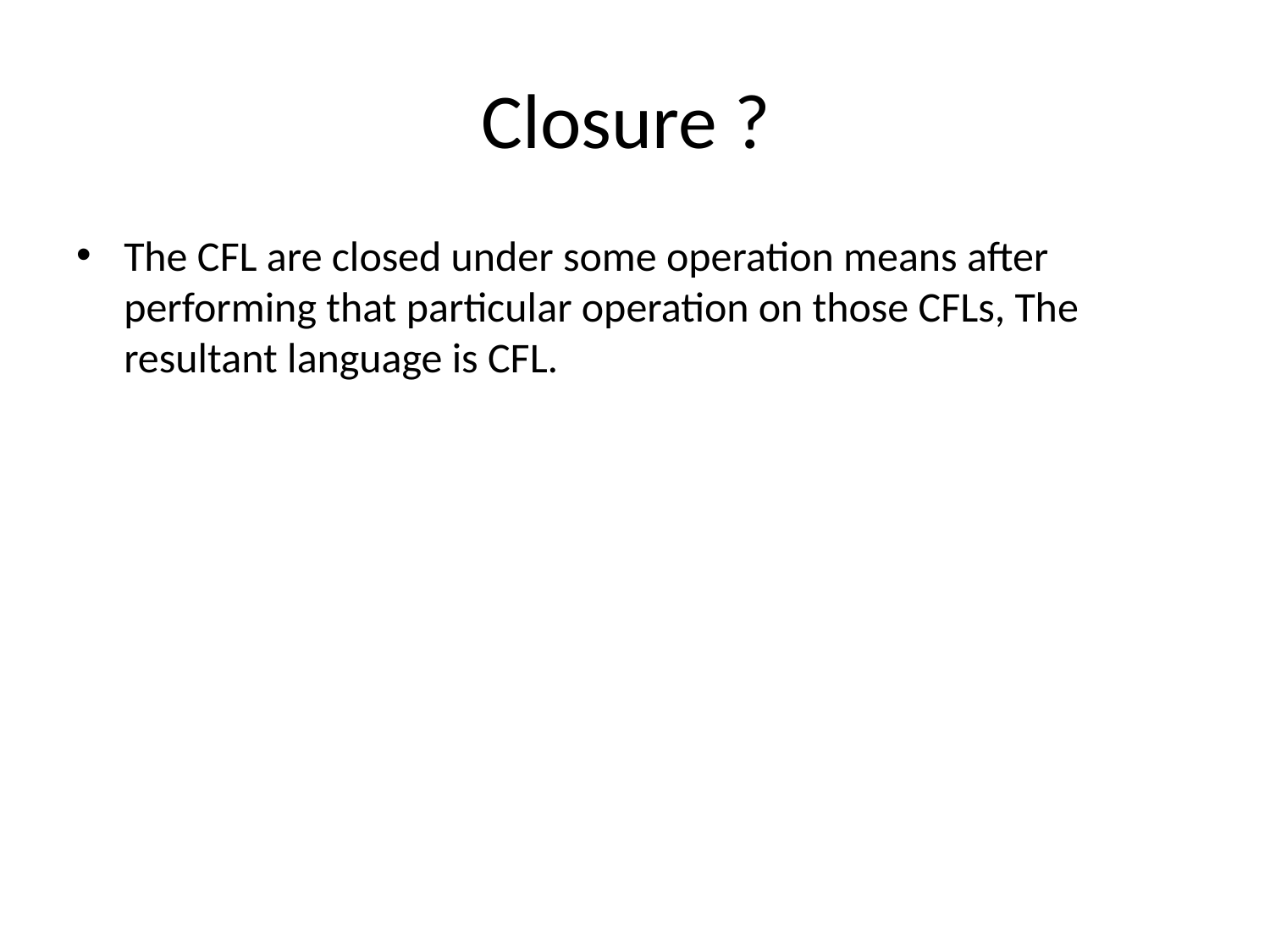

# Closure ?
The CFL are closed under some operation means after performing that particular operation on those CFLs, The resultant language is CFL.